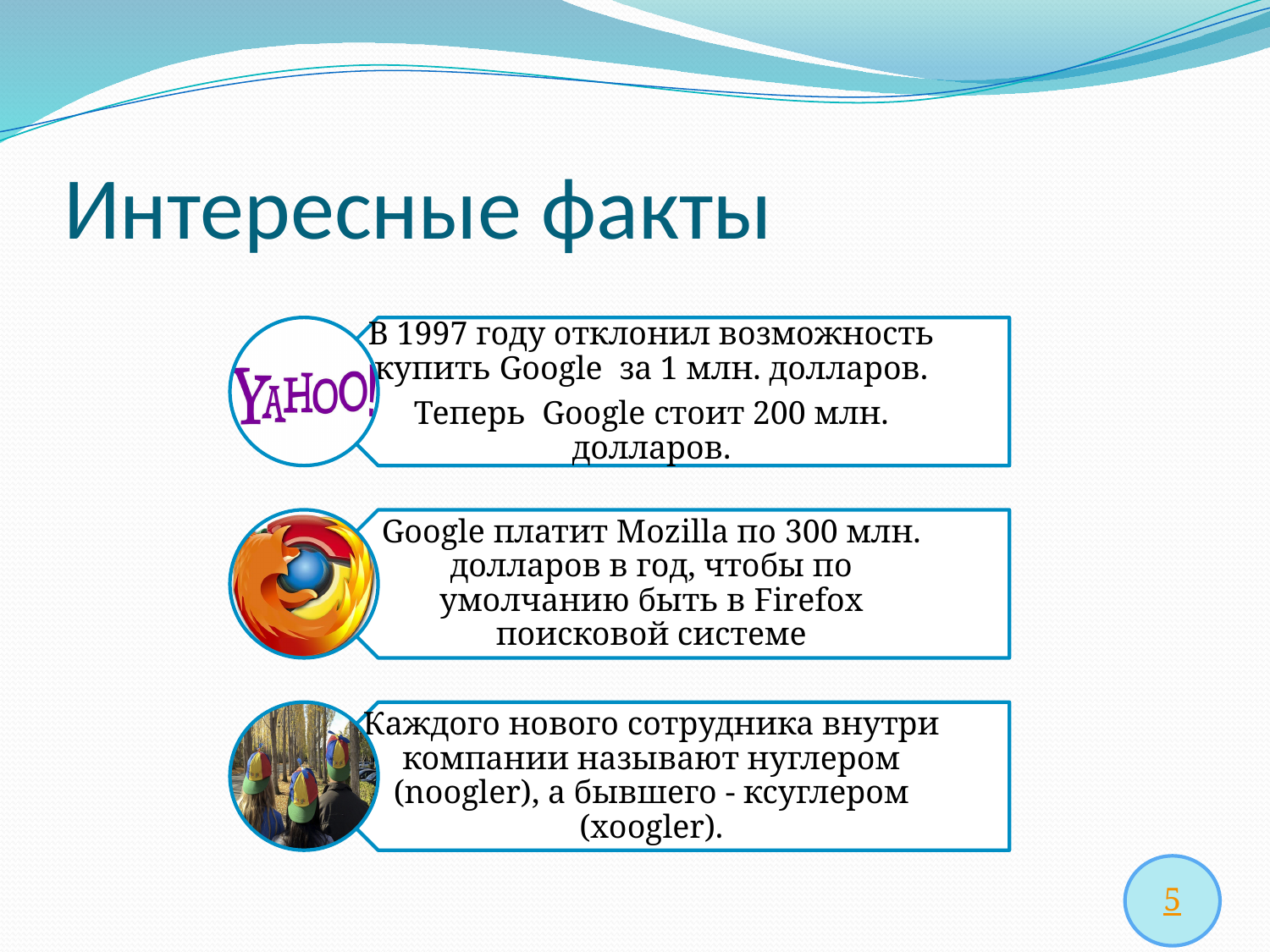

# Интересные факты
В 1997 году отклонил возможность купить Google  за 1 млн. долларов.
Теперь  Google стоит 200 млн. долларов.
Google платит Mozillа по 300 млн. долларов в год, чтобы по умолчанию быть в Firefox поисковой системе
Каждого нового сотрудника внутри компании называют нуглером (noogler), а бывшего - ксуглером (xoogler).
5